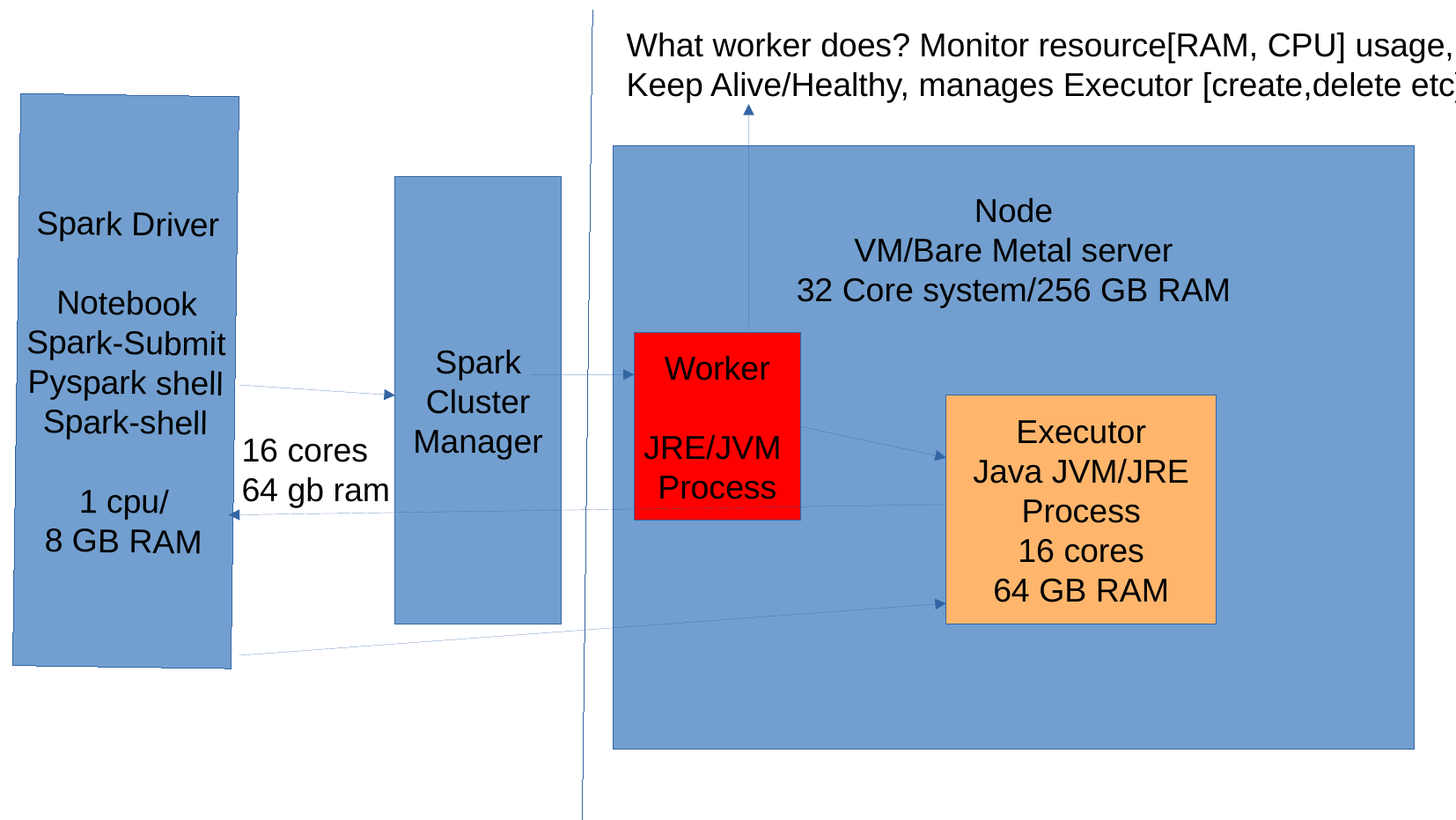

What worker does? Monitor resource[RAM, CPU] usage,
Keep Alive/Healthy, manages Executor [create,delete etc]
Spark Driver

Notebook
Spark-Submit
Pyspark shell
Spark-shell

1 cpu/
8 GB RAM

Node
VM/Bare Metal server
32 Core system/256 GB RAM

Spark
Cluster
Manager
Worker

JRE/JVM
Process

Executor
Java JVM/JRE
Process
16 cores
64 GB RAM
16 cores
64 gb ram